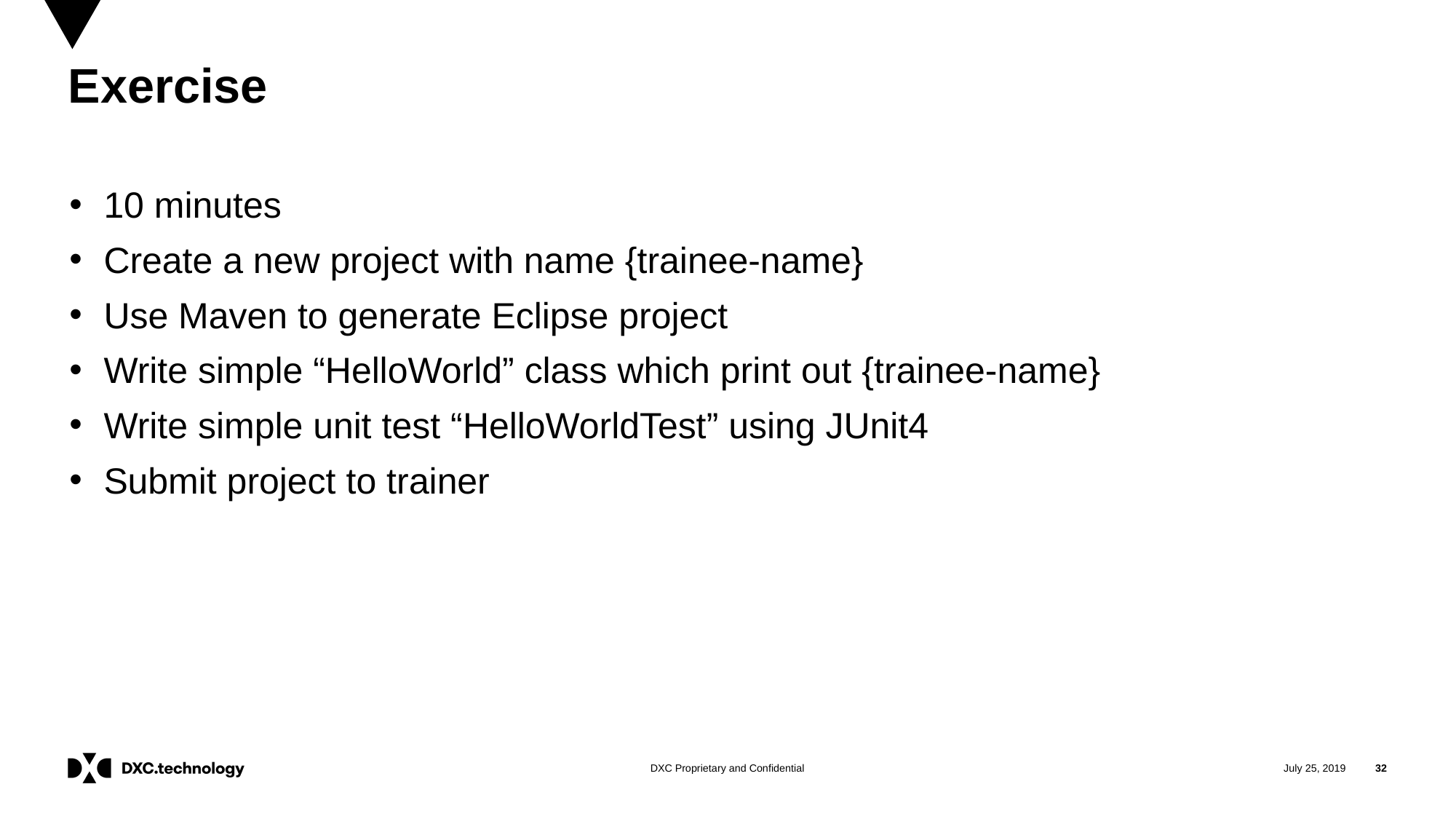

# Exercise
10 minutes
Create a new project with name {trainee-name}
Use Maven to generate Eclipse project
Write simple “HelloWorld” class which print out {trainee-name}
Write simple unit test “HelloWorldTest” using JUnit4
Submit project to trainer